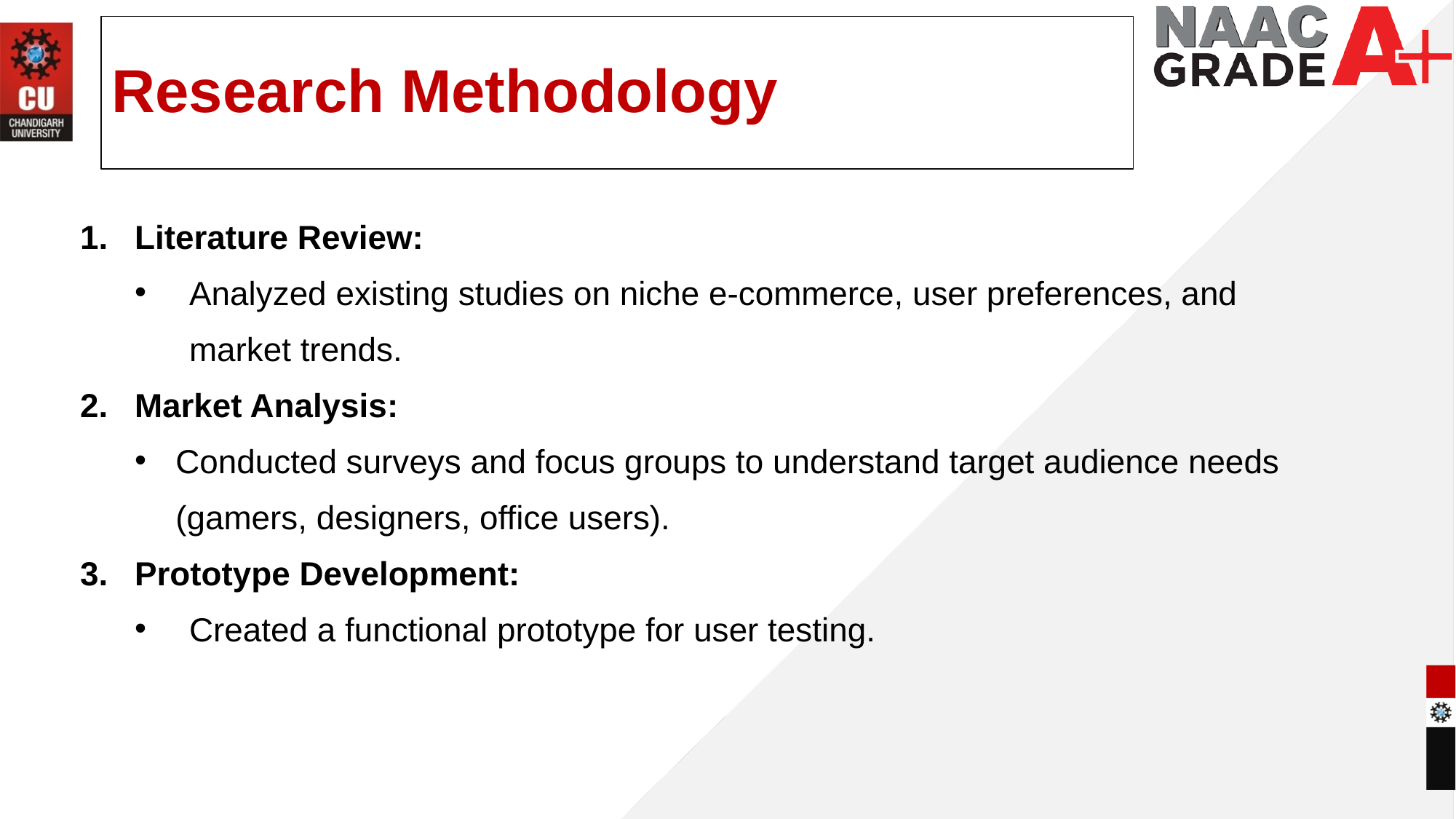

# Research Methodology
Literature Review:
Analyzed existing studies on niche e-commerce, user preferences, and market trends.
Market Analysis:
Conducted surveys and focus groups to understand target audience needs (gamers, designers, office users).
Prototype Development:
Created a functional prototype for user testing.

7